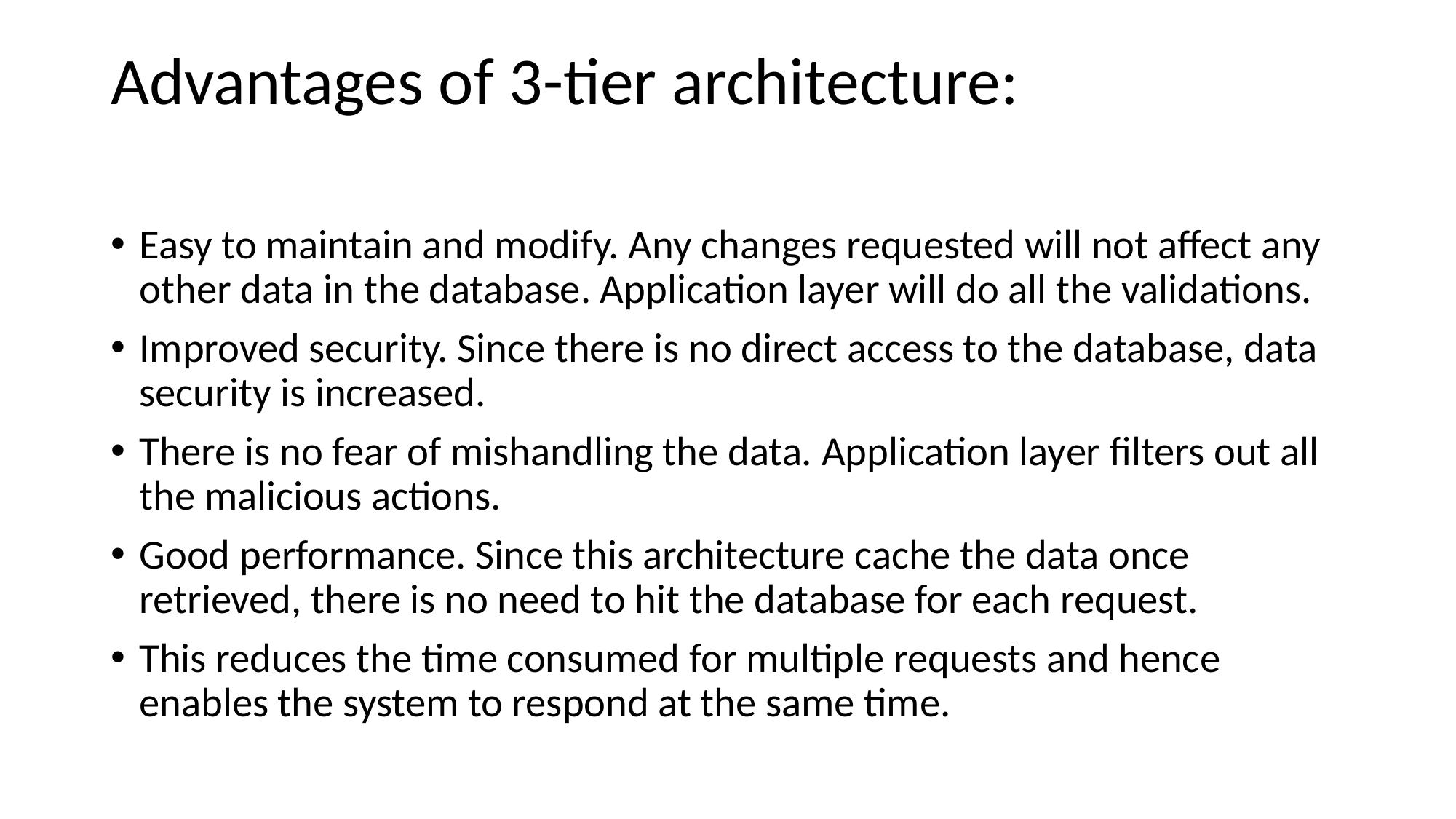

# Advantages of 3-tier architecture:
Easy to maintain and modify. Any changes requested will not affect any other data in the database. Application layer will do all the validations.
Improved security. Since there is no direct access to the database, data security is increased.
There is no fear of mishandling the data. Application layer filters out all the malicious actions.
Good performance. Since this architecture cache the data once retrieved, there is no need to hit the database for each request.
This reduces the time consumed for multiple requests and hence enables the system to respond at the same time.